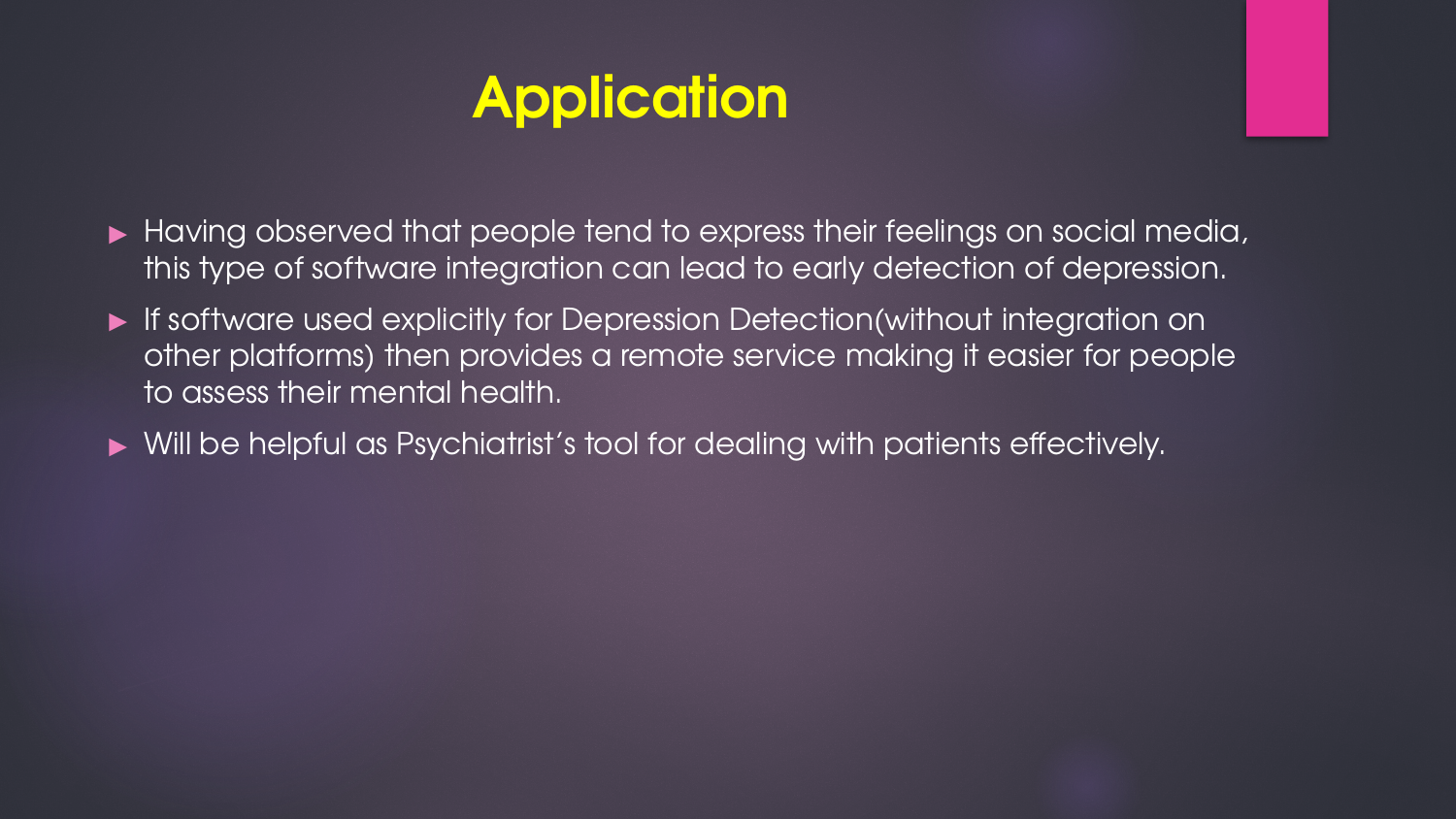

# Application
Having observed that people tend to express their feelings on social media, this type of software integration can lead to early detection of depression.
If software used explicitly for Depression Detection(without integration on other platforms) then provides a remote service making it easier for people to assess their mental health.
Will be helpful as Psychiatrist’s tool for dealing with patients effectively.